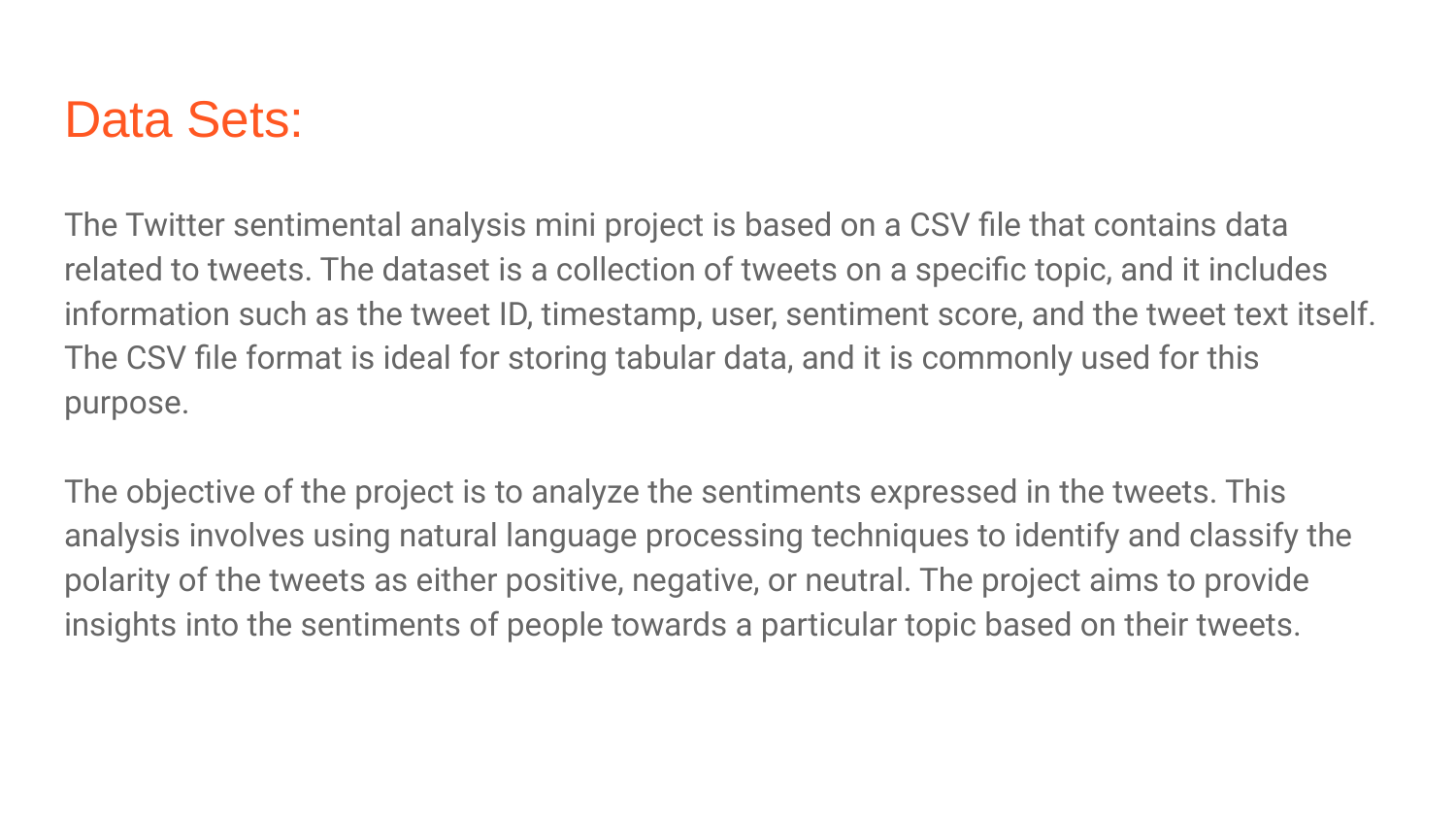

# Data Sets:
The Twitter sentimental analysis mini project is based on a CSV file that contains data related to tweets. The dataset is a collection of tweets on a specific topic, and it includes information such as the tweet ID, timestamp, user, sentiment score, and the tweet text itself. The CSV file format is ideal for storing tabular data, and it is commonly used for this purpose.

The objective of the project is to analyze the sentiments expressed in the tweets. This analysis involves using natural language processing techniques to identify and classify the polarity of the tweets as either positive, negative, or neutral. The project aims to provide insights into the sentiments of people towards a particular topic based on their tweets.